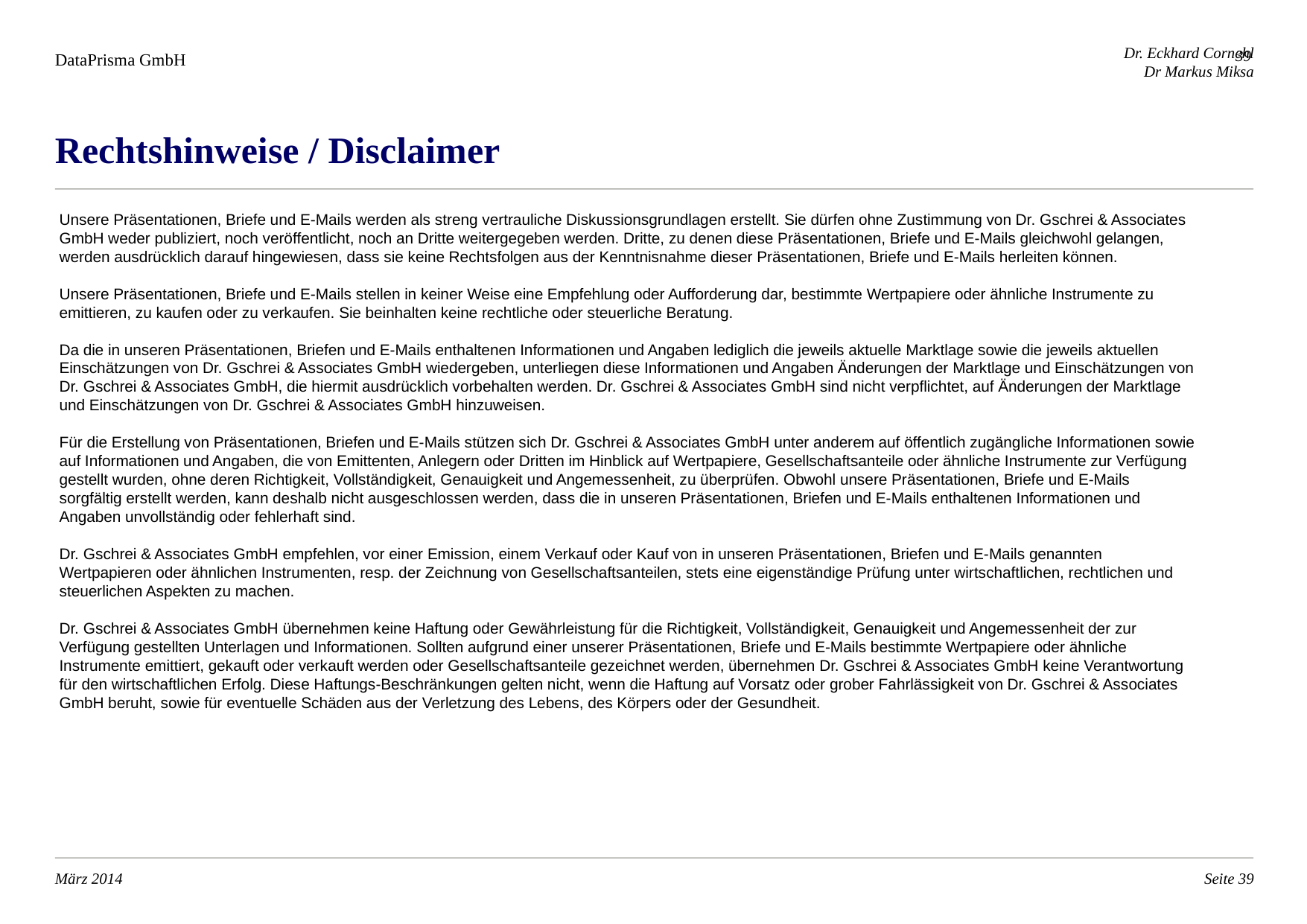

39
Rechtshinweise / Disclaimer
Unsere Präsentationen, Briefe und E-Mails werden als streng vertrauliche Diskussionsgrundlagen erstellt. Sie dürfen ohne Zustimmung von Dr. Gschrei & Associates GmbH weder publiziert, noch veröffentlicht, noch an Dritte weitergegeben werden. Dritte, zu denen diese Präsentationen, Briefe und E-Mails gleichwohl gelangen, werden ausdrücklich darauf hingewiesen, dass sie keine Rechtsfolgen aus der Kenntnisnahme dieser Präsentationen, Briefe und E-Mails herleiten können.

Unsere Präsentationen, Briefe und E-Mails stellen in keiner Weise eine Empfehlung oder Aufforderung dar, bestimmte Wertpapiere oder ähnliche Instrumente zu emittieren, zu kaufen oder zu verkaufen. Sie beinhalten keine rechtliche oder steuerliche Beratung.

Da die in unseren Präsentationen, Briefen und E-Mails enthaltenen Informationen und Angaben lediglich die jeweils aktuelle Marktlage sowie die jeweils aktuellen Einschätzungen von Dr. Gschrei & Associates GmbH wiedergeben, unterliegen diese Informationen und Angaben Änderungen der Marktlage und Einschätzungen von Dr. Gschrei & Associates GmbH, die hiermit ausdrücklich vorbehalten werden. Dr. Gschrei & Associates GmbH sind nicht verpflichtet, auf Änderungen der Marktlage und Einschätzungen von Dr. Gschrei & Associates GmbH hinzuweisen.

Für die Erstellung von Präsentationen, Briefen und E-Mails stützen sich Dr. Gschrei & Associates GmbH unter anderem auf öffentlich zugängliche Informationen sowie auf Informationen und Angaben, die von Emittenten, Anlegern oder Dritten im Hinblick auf Wertpapiere, Gesellschaftsanteile oder ähnliche Instrumente zur Verfügung gestellt wurden, ohne deren Richtigkeit, Vollständigkeit, Genauigkeit und Angemessenheit, zu überprüfen. Obwohl unsere Präsentationen, Briefe und E-Mails sorgfältig erstellt werden, kann deshalb nicht ausgeschlossen werden, dass die in unseren Präsentationen, Briefen und E-Mails enthaltenen Informationen und Angaben unvollständig oder fehlerhaft sind.

Dr. Gschrei & Associates GmbH empfehlen, vor einer Emission, einem Verkauf oder Kauf von in unseren Präsentationen, Briefen und E-Mails genannten Wertpapieren oder ähnlichen Instrumenten, resp. der Zeichnung von Gesellschaftsanteilen, stets eine eigenständige Prüfung unter wirtschaftlichen, rechtlichen und steuerlichen Aspekten zu machen.

Dr. Gschrei & Associates GmbH übernehmen keine Haftung oder Gewährleistung für die Richtigkeit, Vollständigkeit, Genauigkeit und Angemessenheit der zur Verfügung gestellten Unterlagen und Informationen. Sollten aufgrund einer unserer Präsentationen, Briefe und E-Mails bestimmte Wertpapiere oder ähnliche Instrumente emittiert, gekauft oder verkauft werden oder Gesellschaftsanteile gezeichnet werden, übernehmen Dr. Gschrei & Associates GmbH keine Verantwortung für den wirtschaftlichen Erfolg. Diese Haftungs-Beschränkungen gelten nicht, wenn die Haftung auf Vorsatz oder grober Fahrlässigkeit von Dr. Gschrei & Associates GmbH beruht, sowie für eventuelle Schäden aus der Verletzung des Lebens, des Körpers oder der Gesundheit.